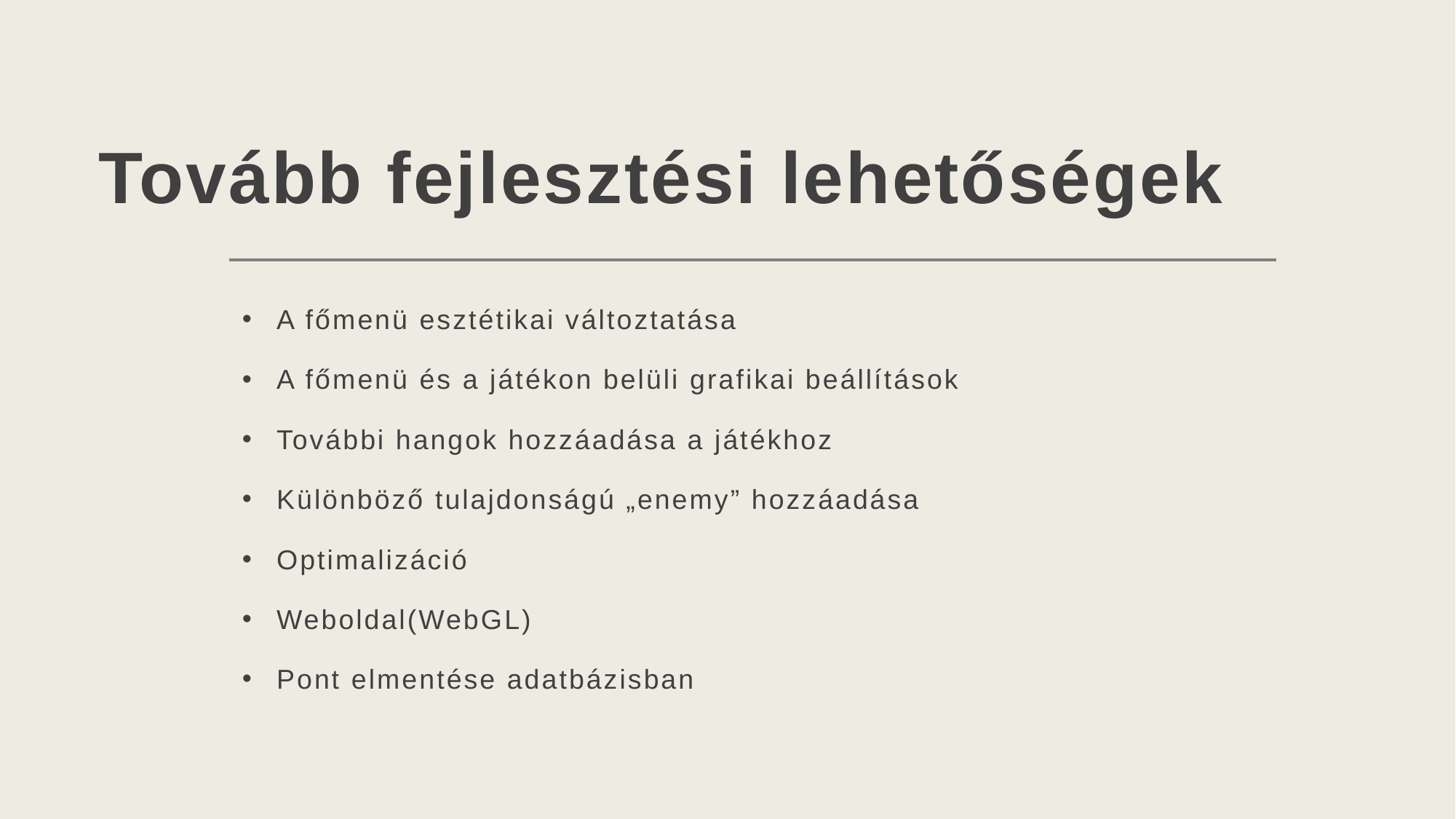

# Tovább fejlesztési lehetőségek
A főmenü esztétikai változtatása
A főmenü és a játékon belüli grafikai beállítások
További hangok hozzáadása a játékhoz
Különböző tulajdonságú „enemy” hozzáadása
Optimalizáció
Weboldal(WebGL)
Pont elmentése adatbázisban